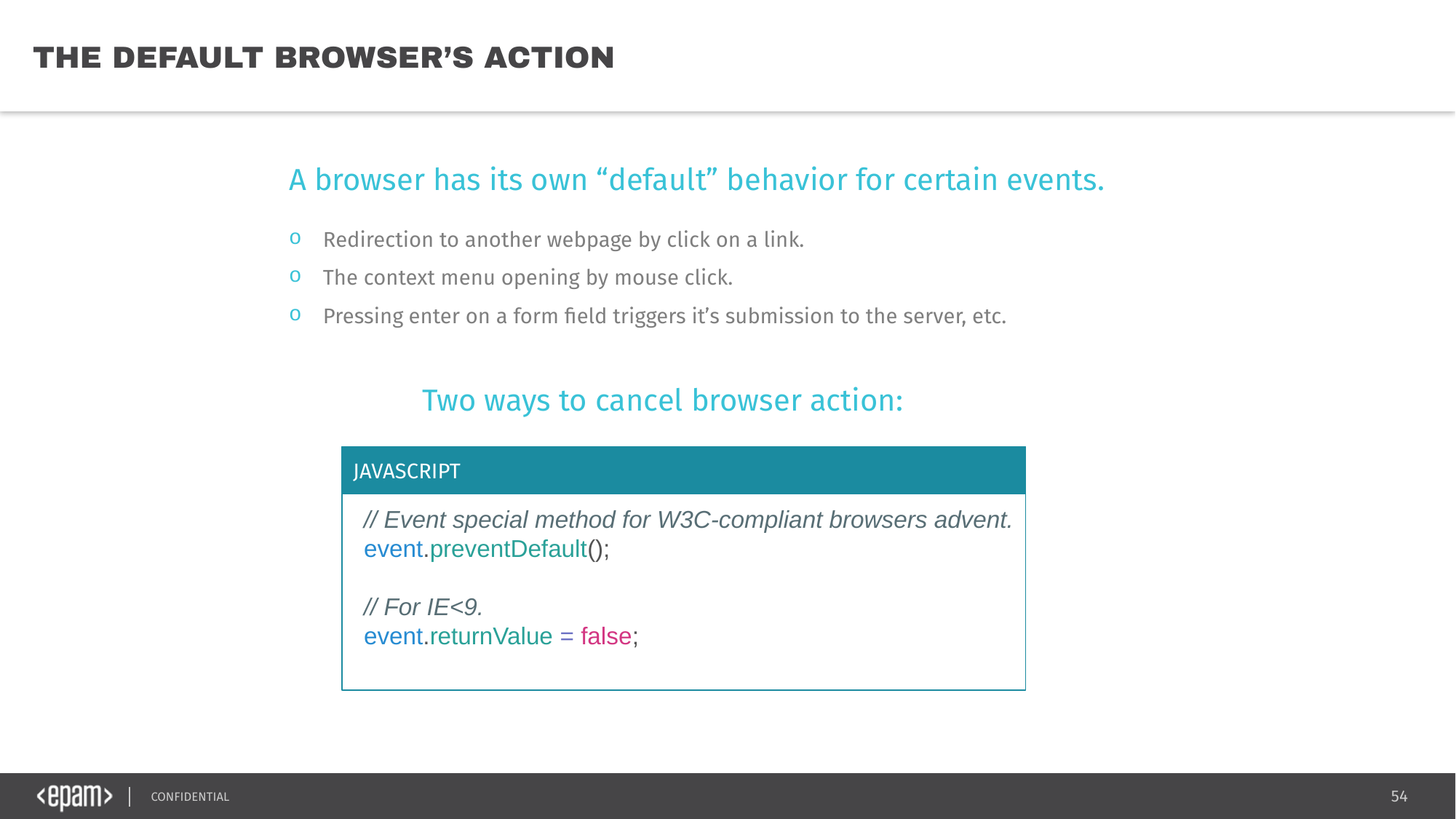

THE DEFAULT BROWSER’S ACTION
A browser has its own “default” behavior for certain events.
Redirection to another webpage by click on a link.
The context menu opening by mouse click.
Pressing enter on a form field triggers it’s submission to the server, etc.
Two ways to cancel browser action:
JAVASCRIPT

// Event special method for W3C-compliant browsers advent.
event.preventDefault();
// For IE<9.
event.returnValue = false;